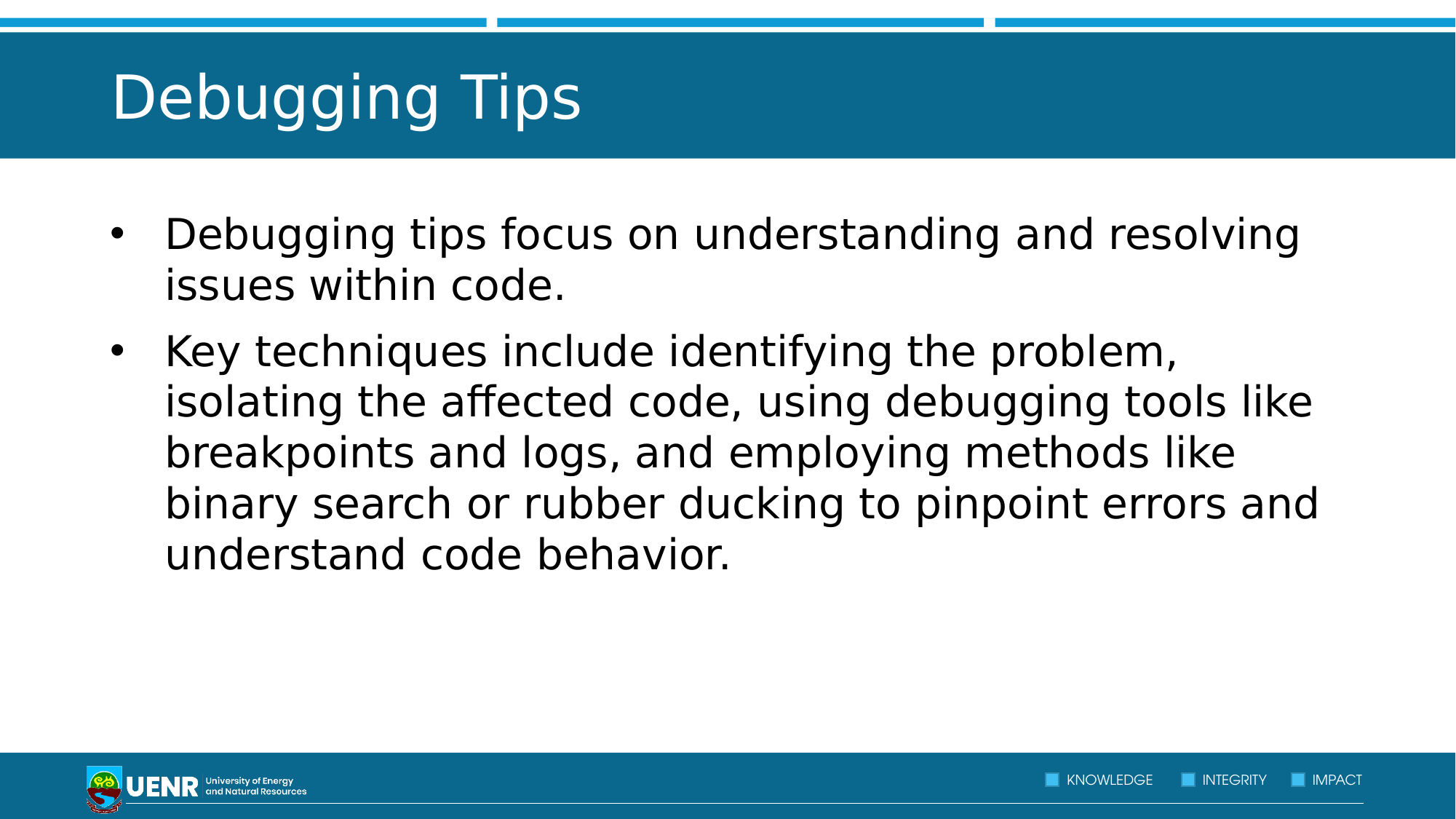

# Debugging Tips
Debugging tips focus on understanding and resolving issues within code.
Key techniques include identifying the problem, isolating the affected code, using debugging tools like breakpoints and logs, and employing methods like binary search or rubber ducking to pinpoint errors and understand code behavior.